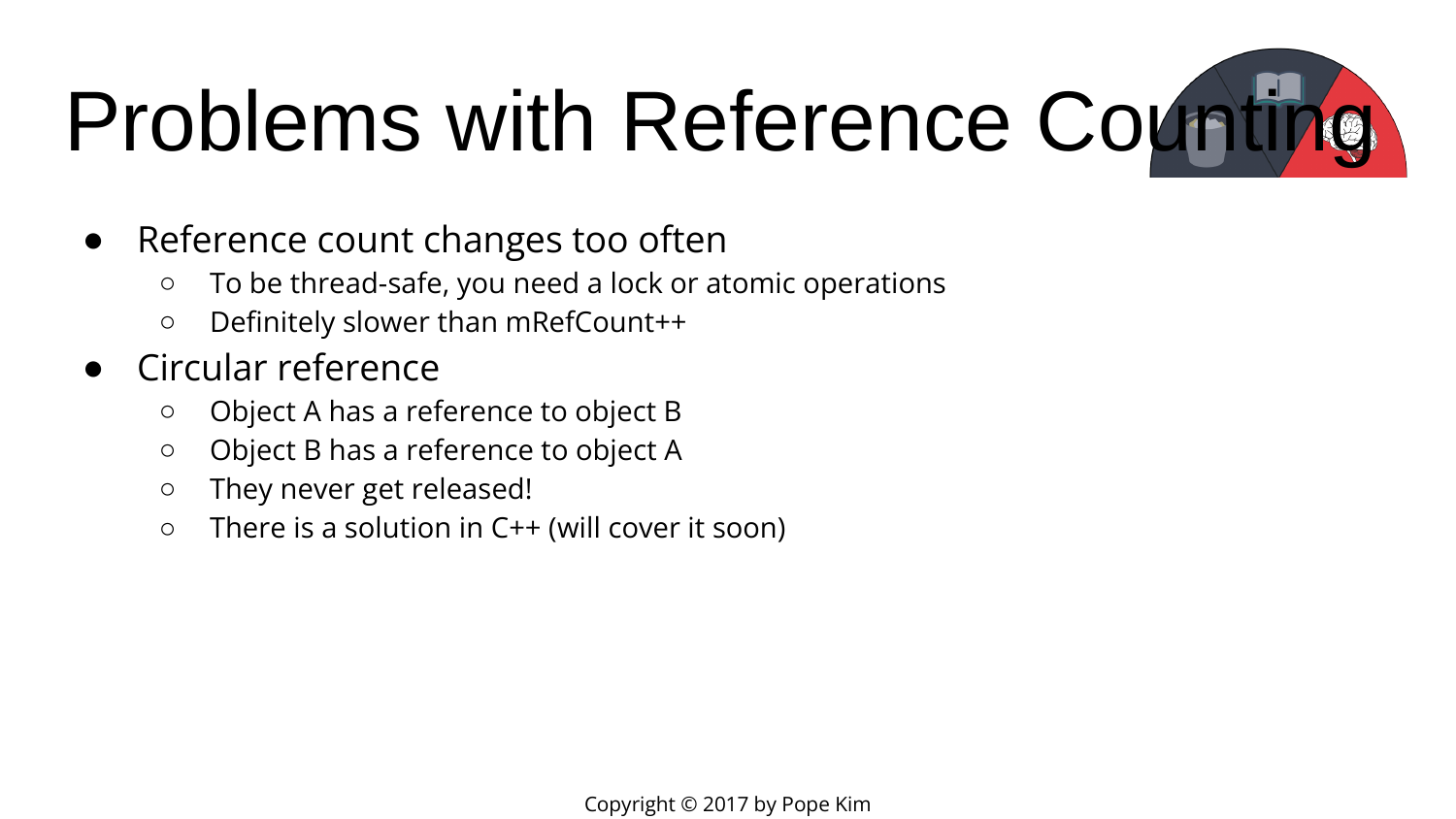

# Problems with Reference Counting
Reference count changes too often
To be thread-safe, you need a lock or atomic operations
Definitely slower than mRefCount++
Circular reference
Object A has a reference to object B
Object B has a reference to object A
They never get released!
There is a solution in C++ (will cover it soon)